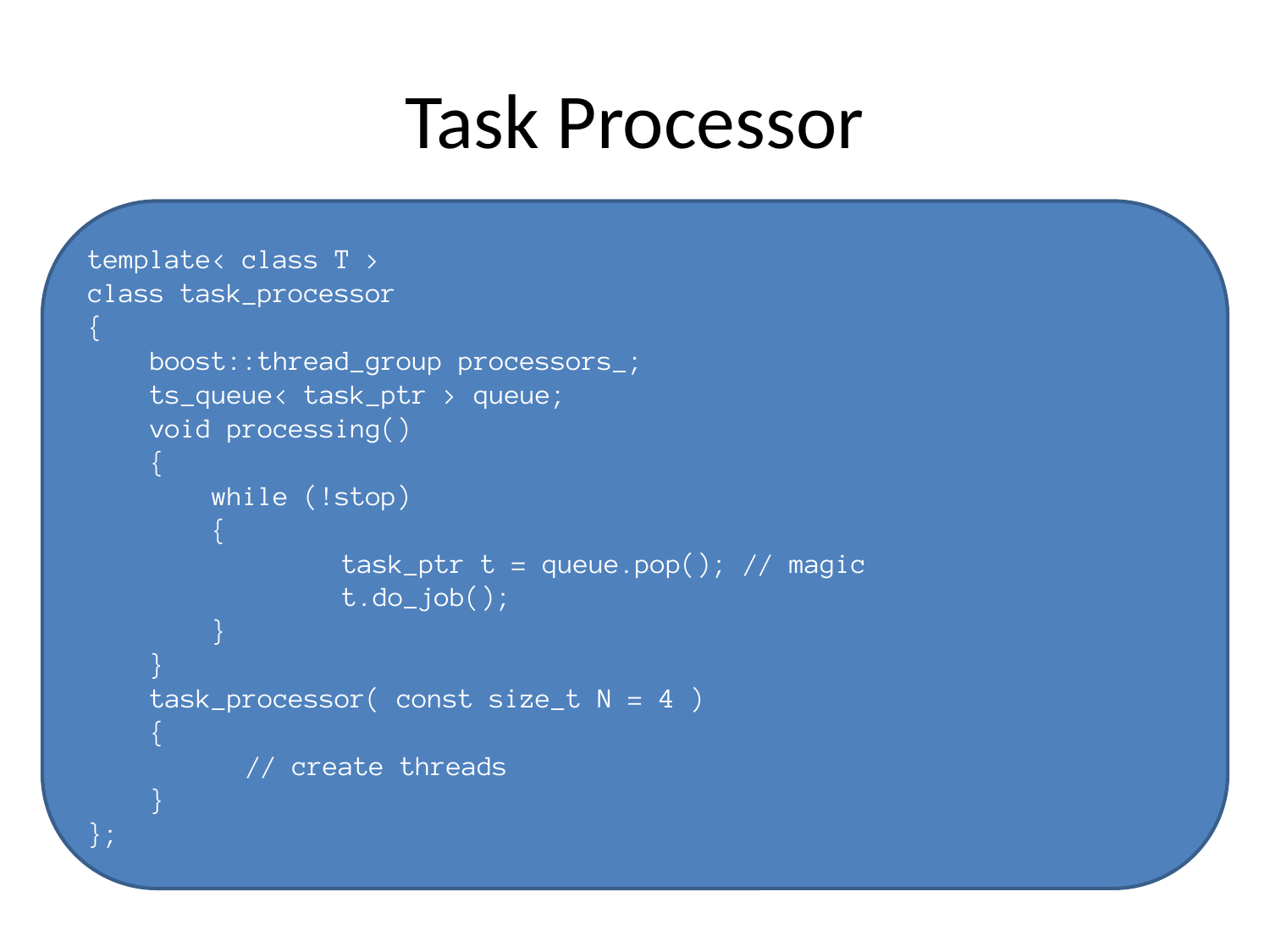

# Task Processor
template< class T >
class task_processor
{
    boost::thread_group processors_;
    ts_queue< task_ptr > queue;
    void processing()
    {
        while (!stop)
        {
		task_ptr t = queue.pop(); // magic
		t.do_job();
        }
    }
    task_processor( const size_t N = 4 )
    {
	  // create threads
    }
};